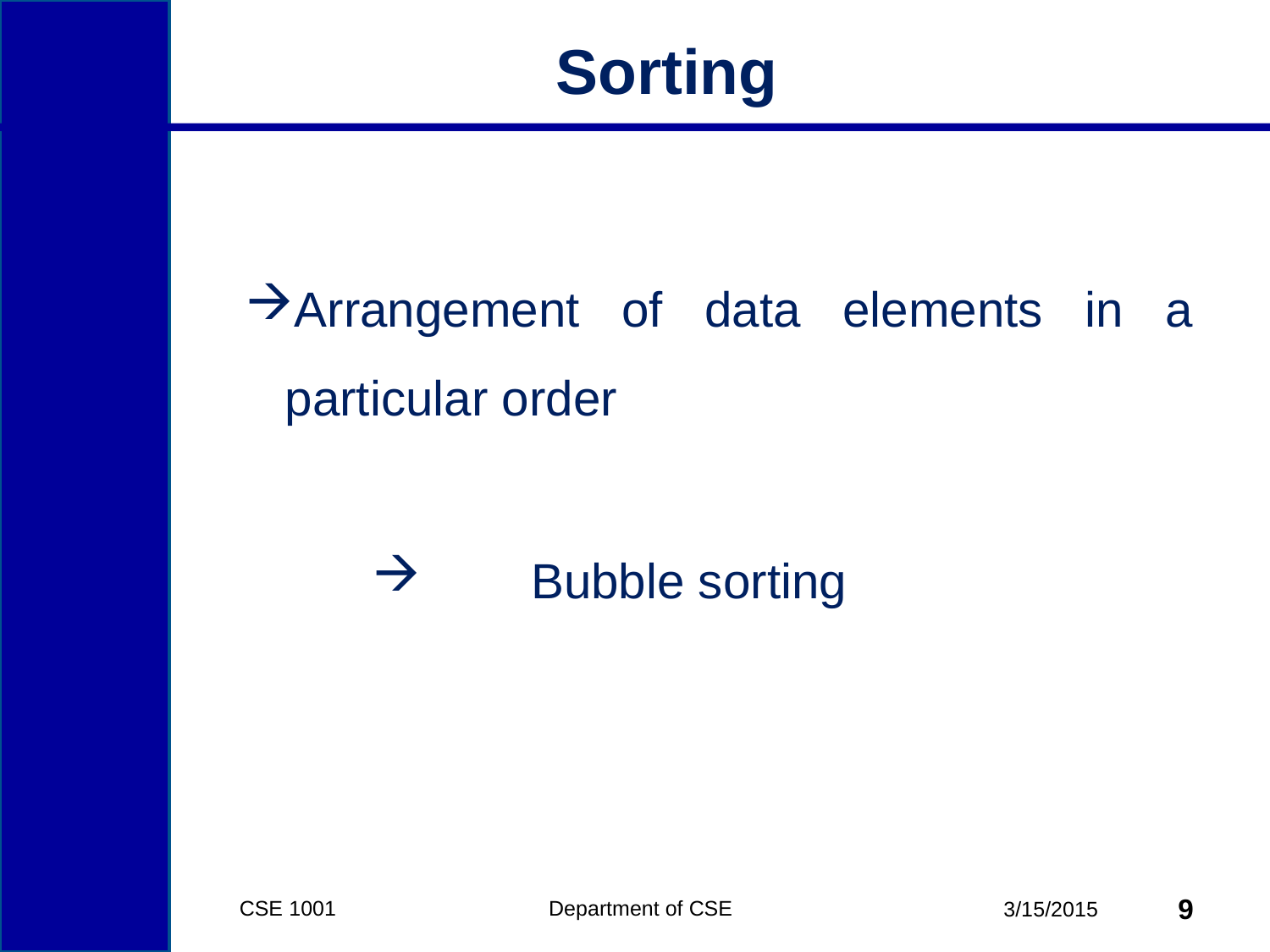

# Sorting

Arrangement of data elements in a particular order

 	Bubble sorting

CSE 1001                                    Department of CSE
9
3/15/2015